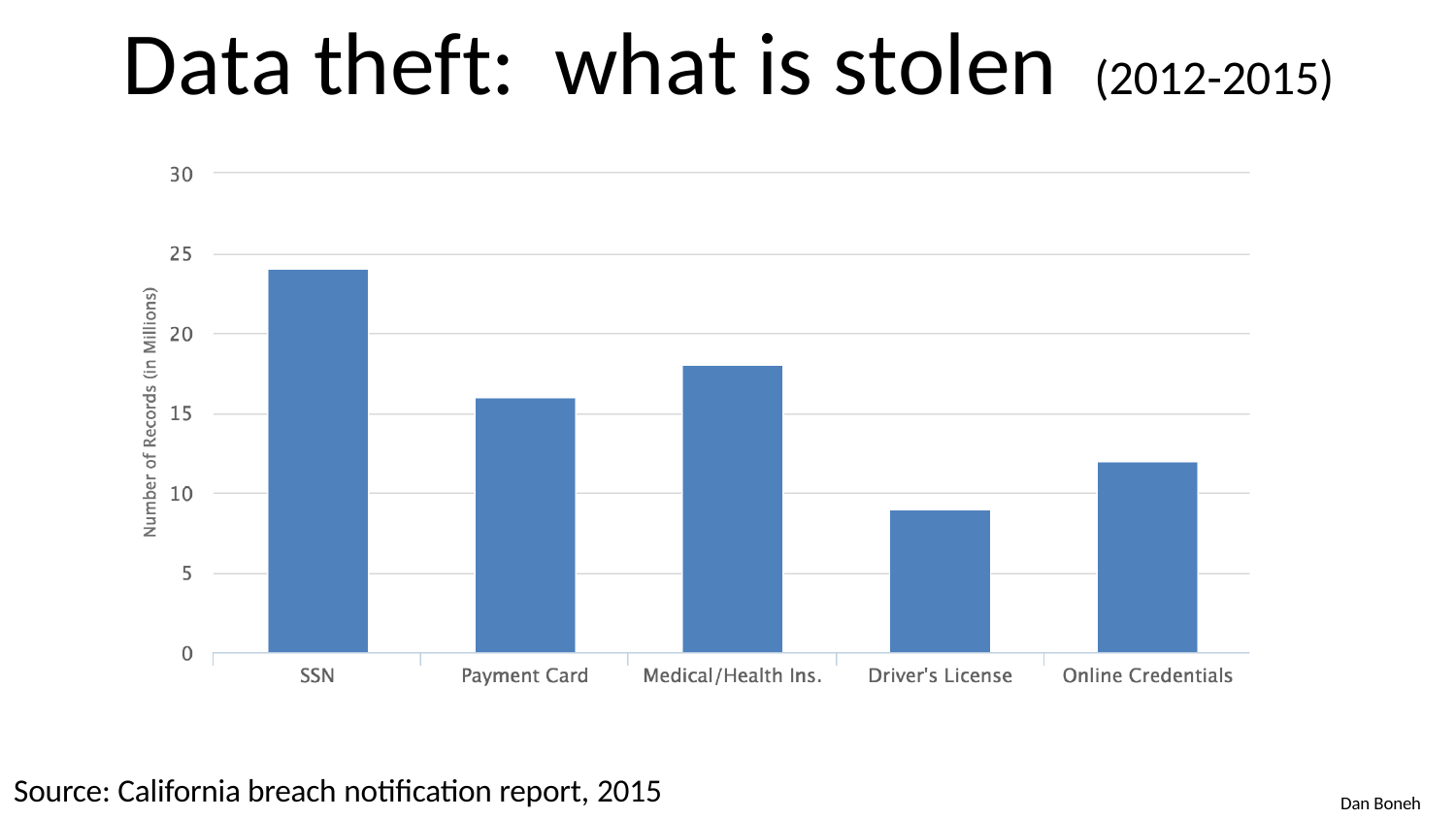

# Data theft:	what is stolen	(2012-2015)

Source: California breach notification report, 2015
Dan Boneh